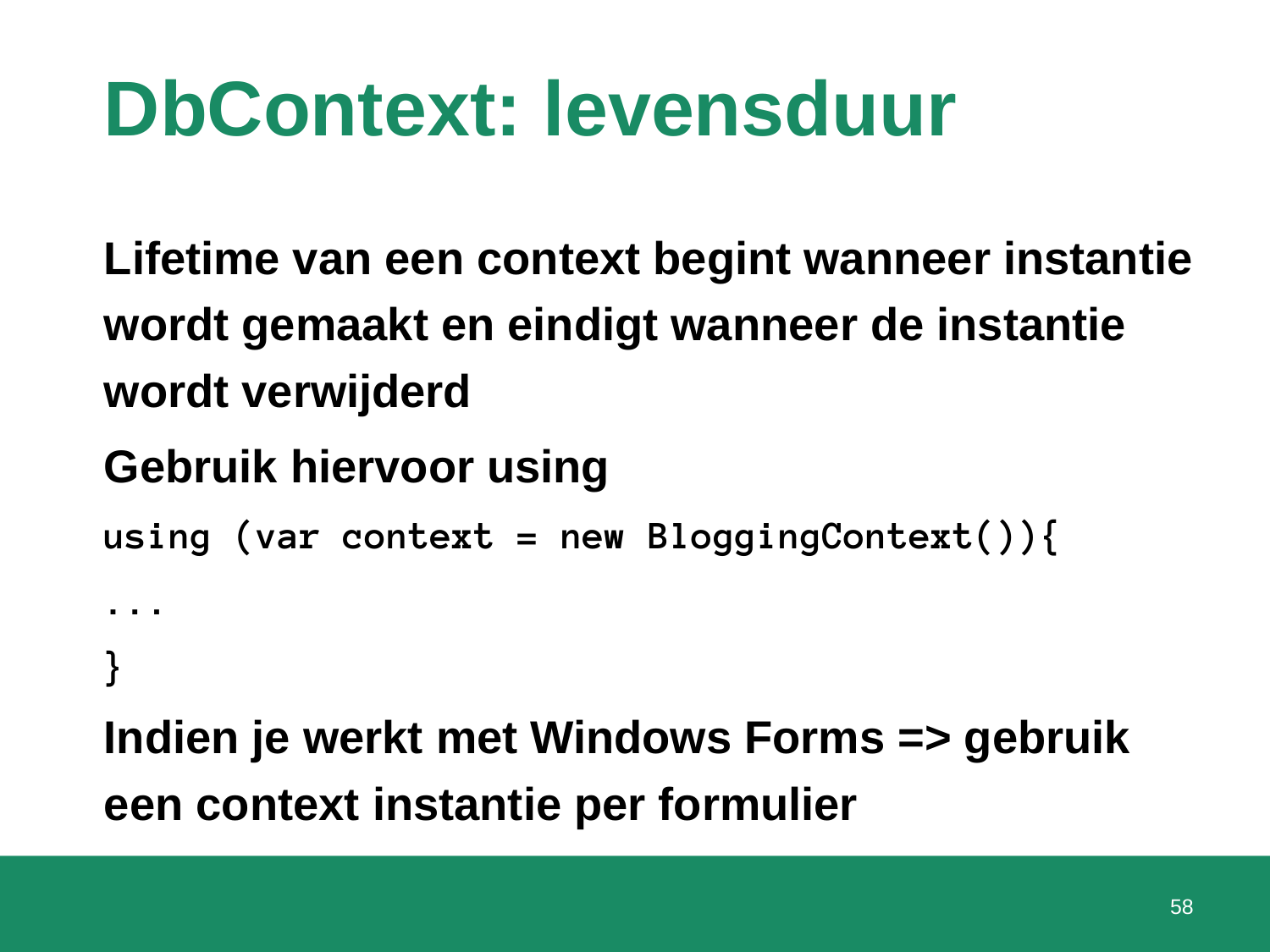

# DbContext: levensduur
Lifetime van een context begint wanneer instantie wordt gemaakt en eindigt wanneer de instantie wordt verwijderd
Gebruik hiervoor using
using (var context = new BloggingContext()){
...
}
Indien je werkt met Windows Forms => gebruik een context instantie per formulier
58